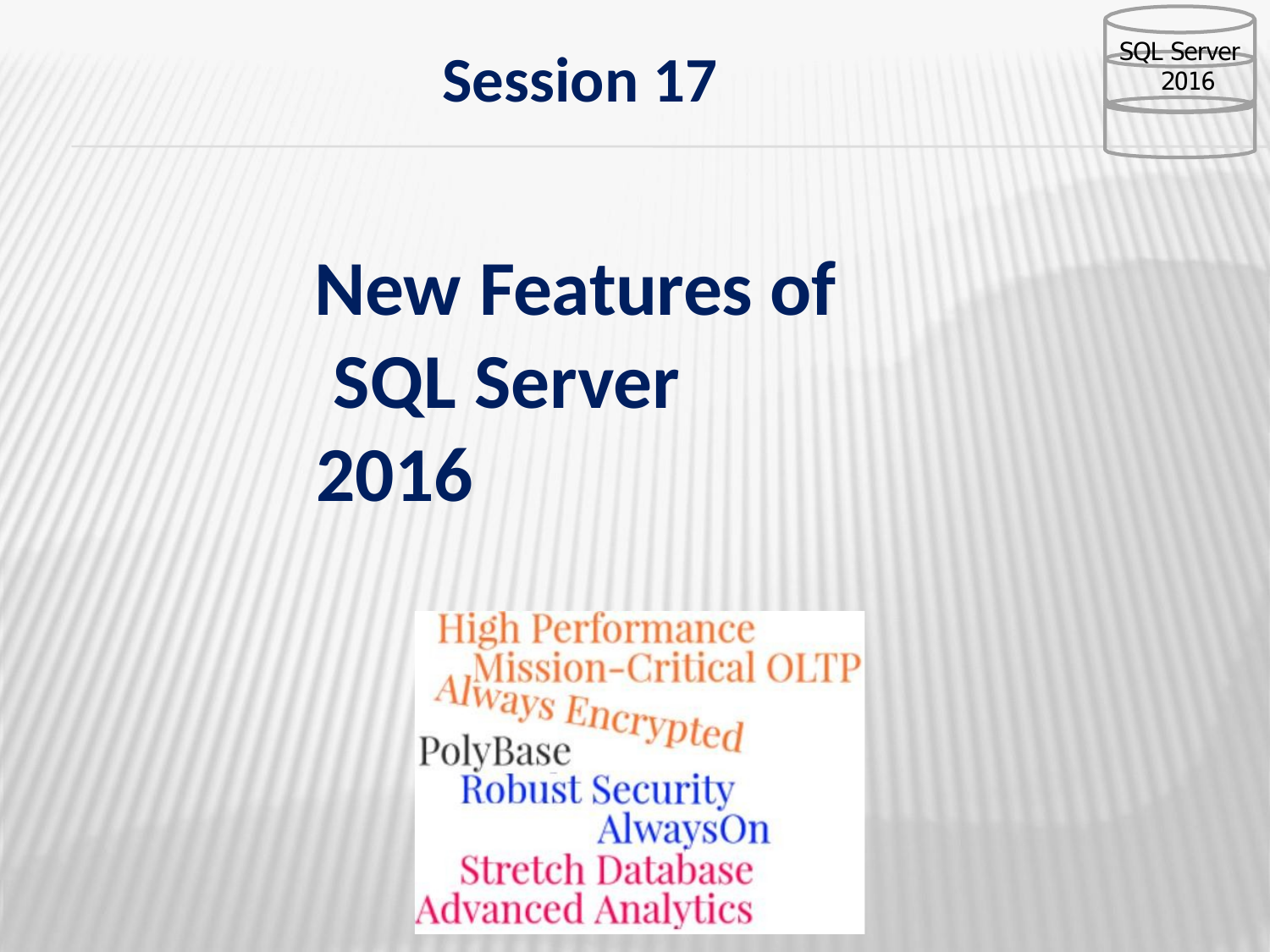

SQL Server  2016
# Session 17

New Features of  SQL Server 2016